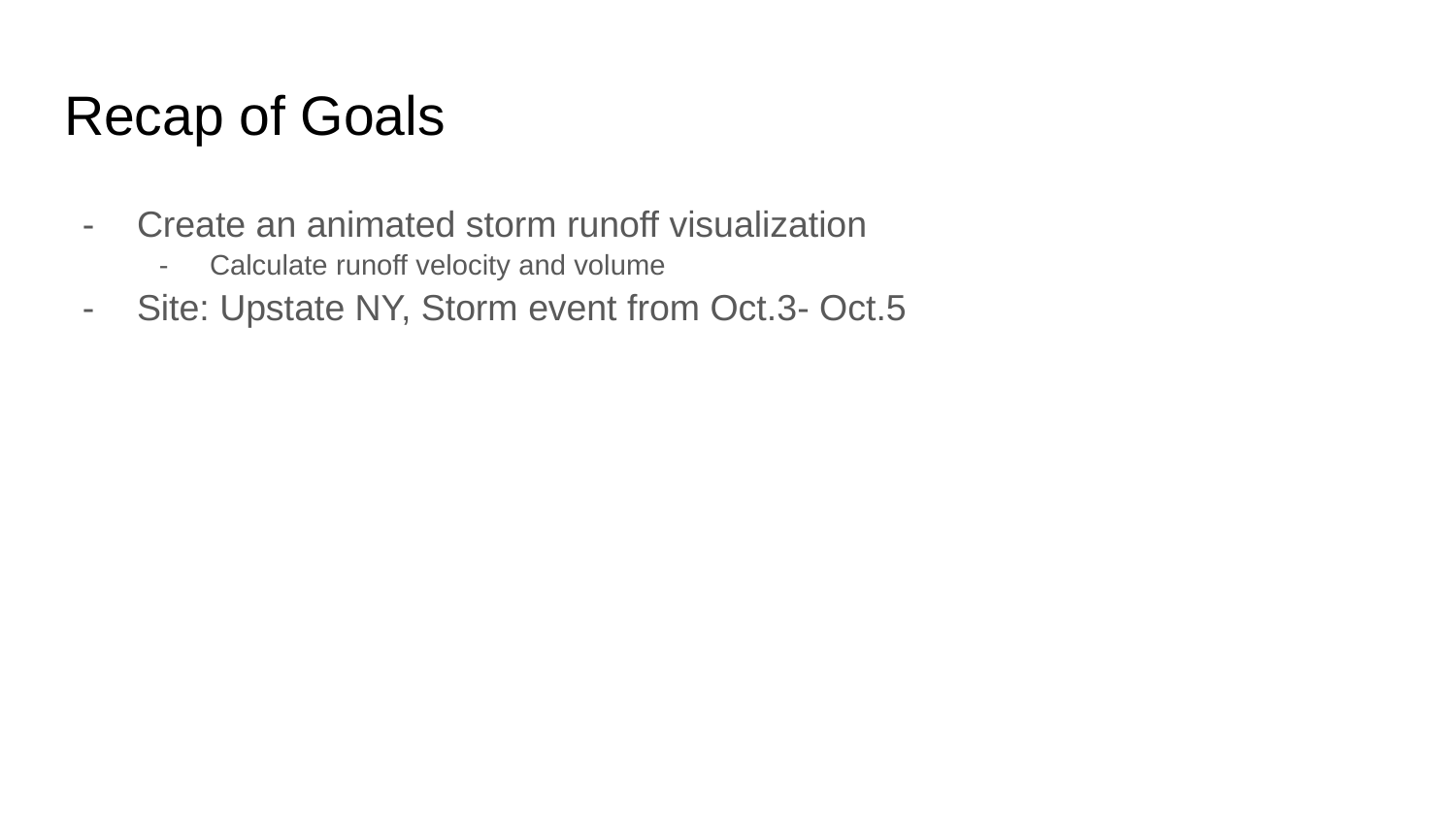

# Recap of Goals
Create an animated storm runoff visualization
Calculate runoff velocity and volume
Site: Upstate NY, Storm event from Oct.3- Oct.5